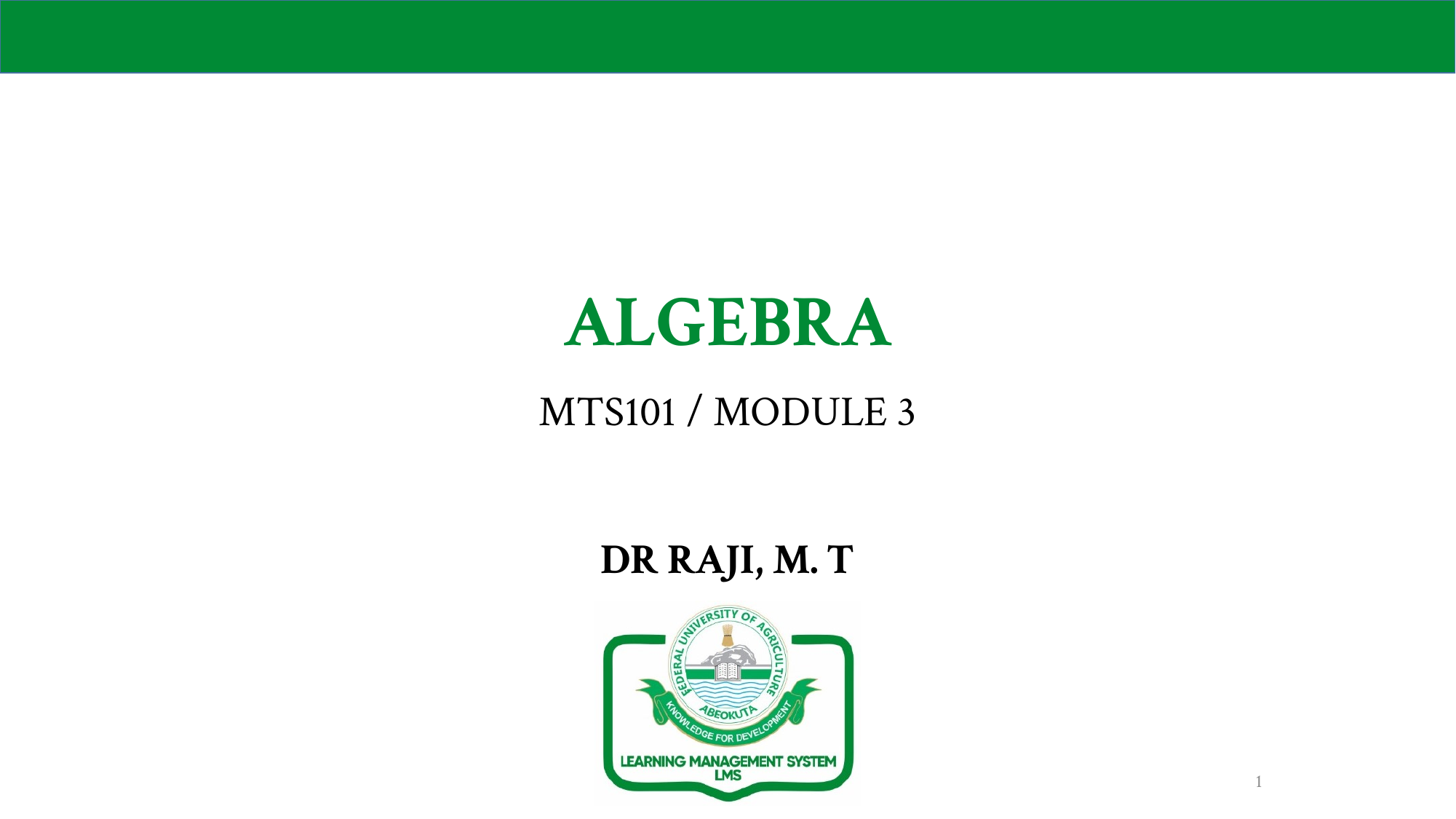

# ALGEBRA
MTS101 / MODULE 3
DR RAJI, M. T
1